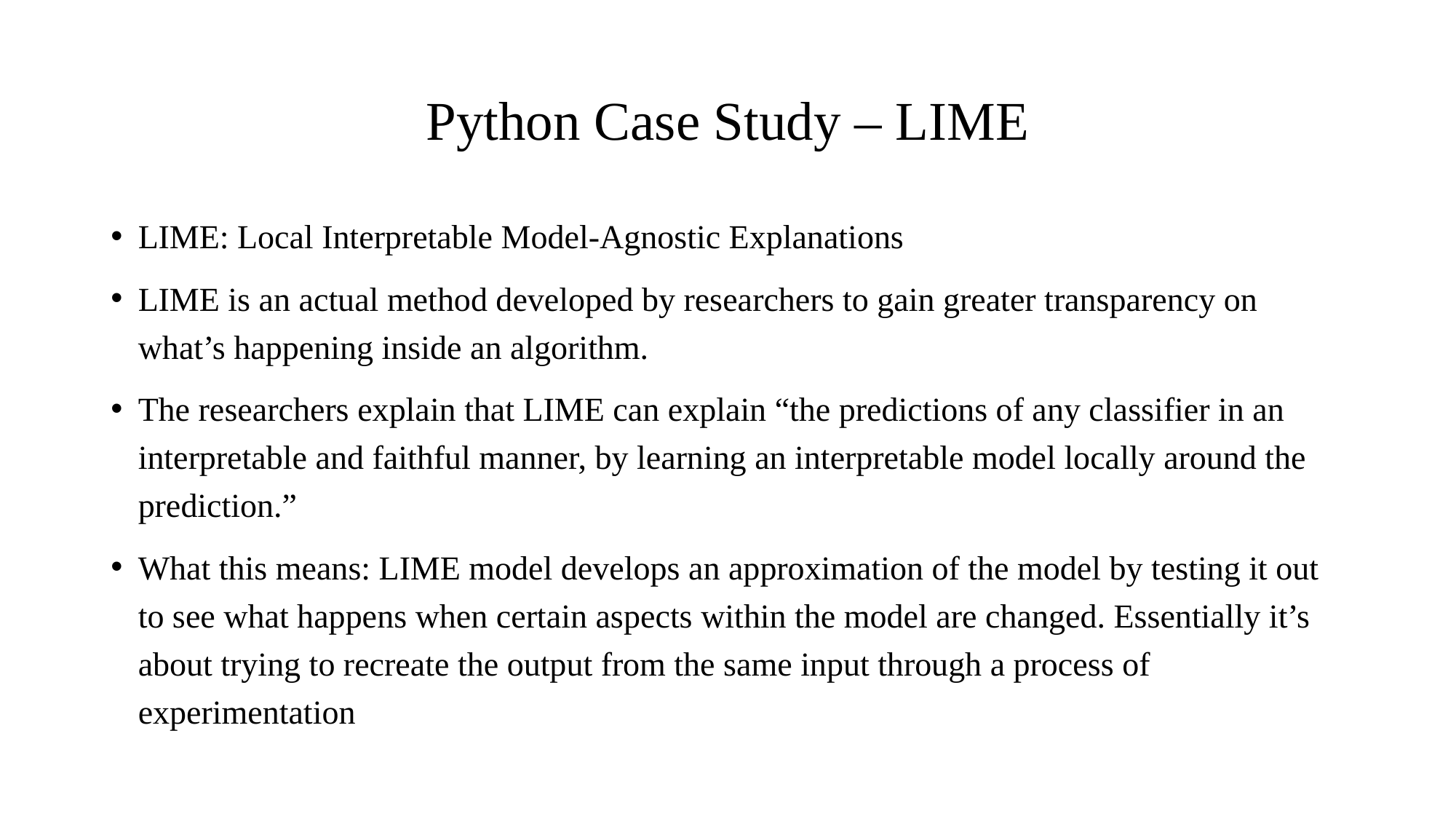

# Python Case Study – LIME
LIME: Local Interpretable Model-Agnostic Explanations
LIME is an actual method developed by researchers to gain greater transparency on what’s happening inside an algorithm.
The researchers explain that LIME can explain “the predictions of any classifier in an interpretable and faithful manner, by learning an interpretable model locally around the prediction.”
What this means: LIME model develops an approximation of the model by testing it out to see what happens when certain aspects within the model are changed. Essentially it’s about trying to recreate the output from the same input through a process of experimentation